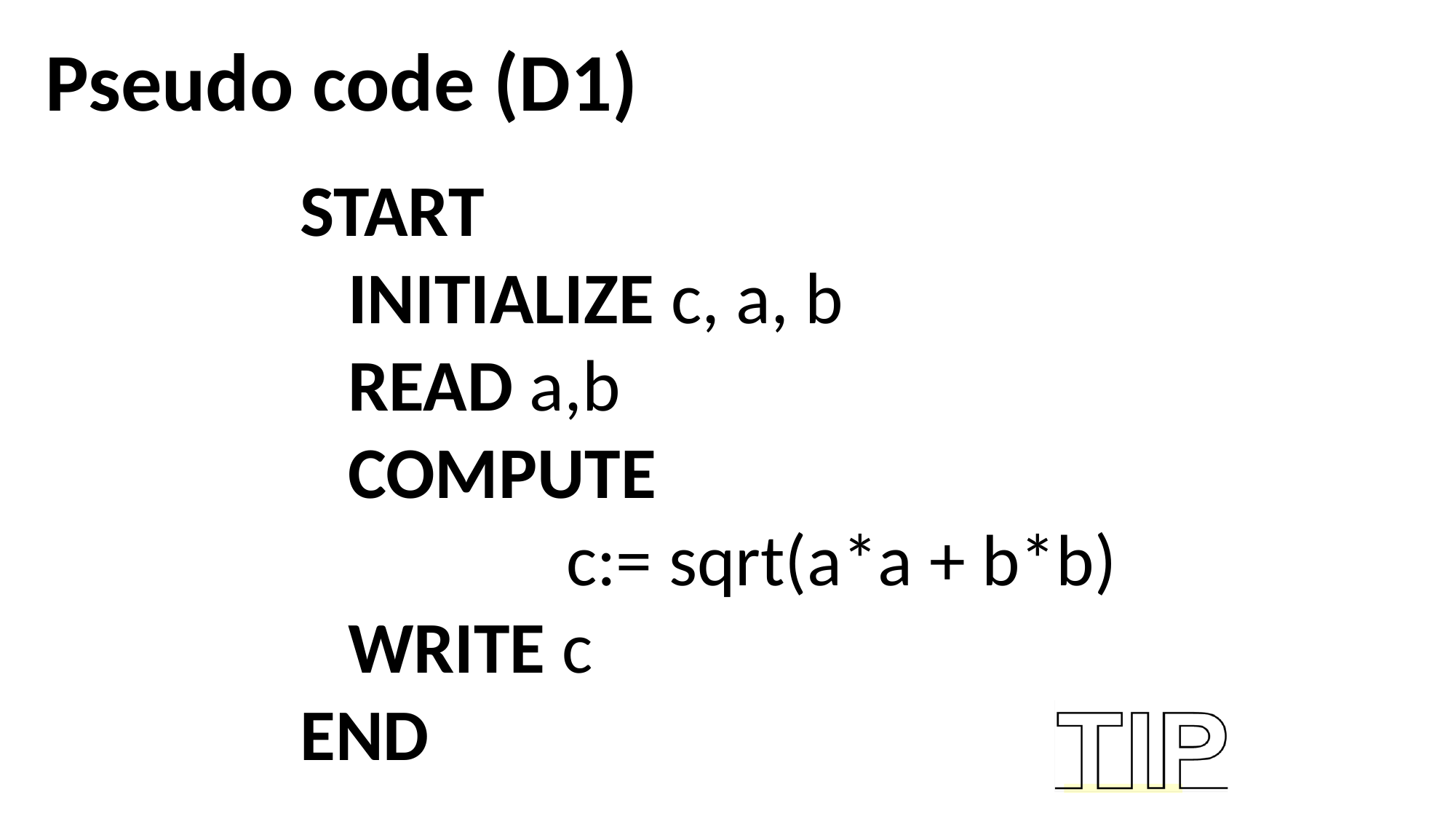

Pseudo code (D1)
START
INITIALIZE c, a, b
READ a,b
COMPUTE
		c:= sqrt(a*a + b*b)
WRITE c
END